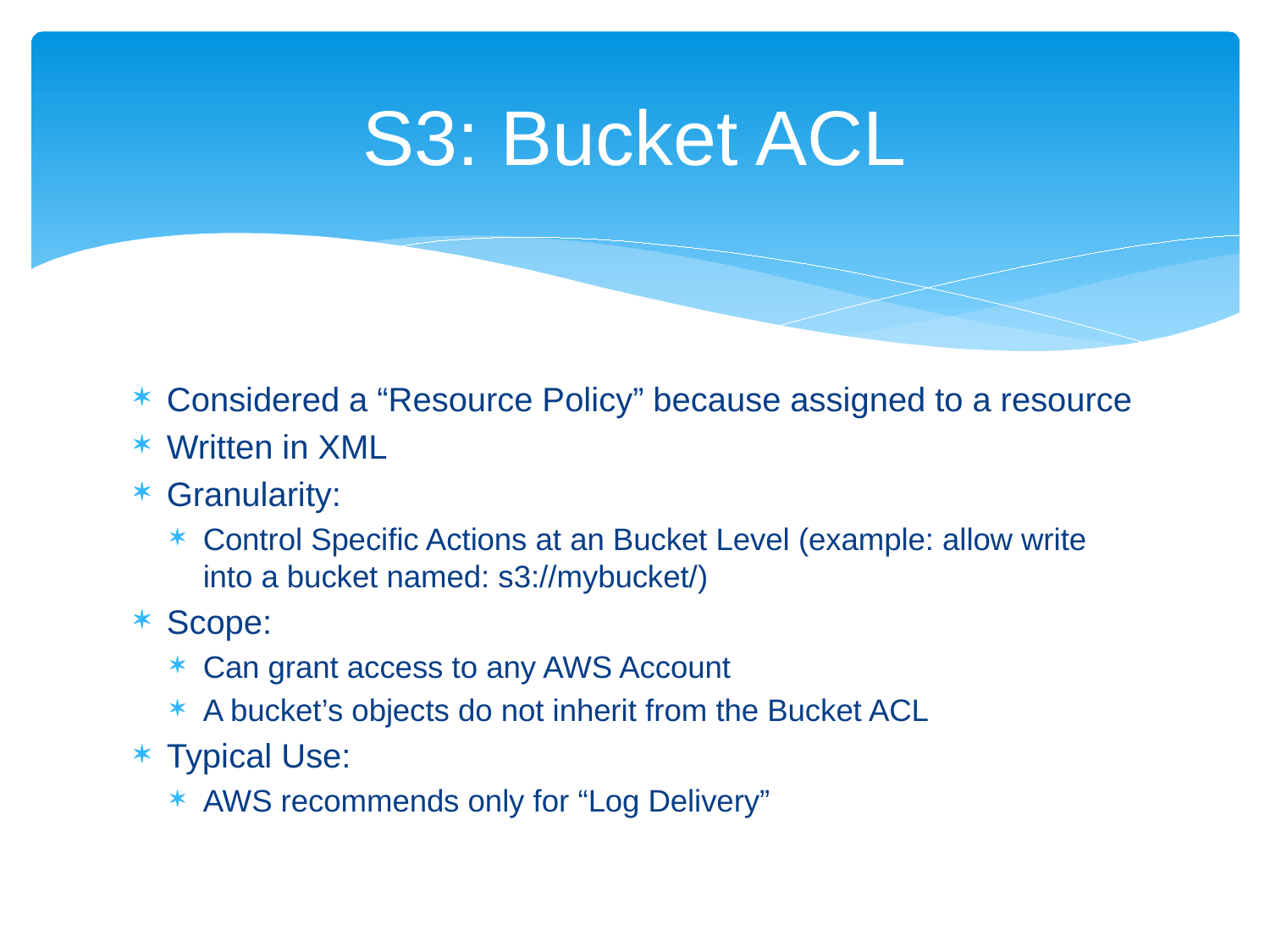

# S3: Bucket ACL
Considered a “Resource Policy” because assigned to a resource
Written in XML
Granularity:
Control Specific Actions at an Bucket Level (example: allow write into a bucket named: s3://mybucket/)
Scope:
Can grant access to any AWS Account
A bucket’s objects do not inherit from the Bucket ACL
Typical Use:
AWS recommends only for “Log Delivery”